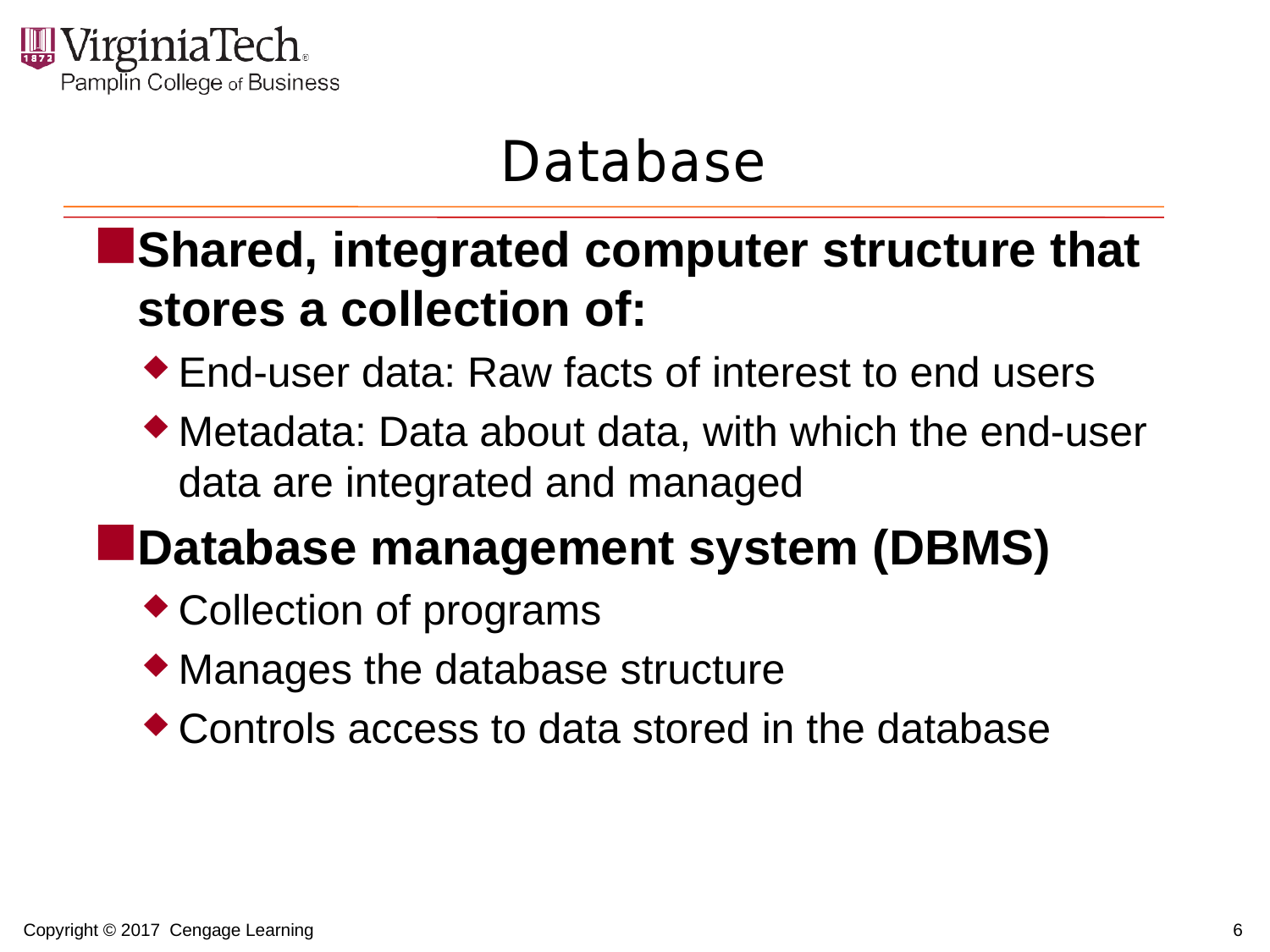

# Database
Shared, integrated computer structure that stores a collection of:
End-user data: Raw facts of interest to end users
Metadata: Data about data, with which the end-user data are integrated and managed
Database management system (DBMS)
Collection of programs
Manages the database structure
Controls access to data stored in the database

6
Copyright © 2017  Cengage Learning